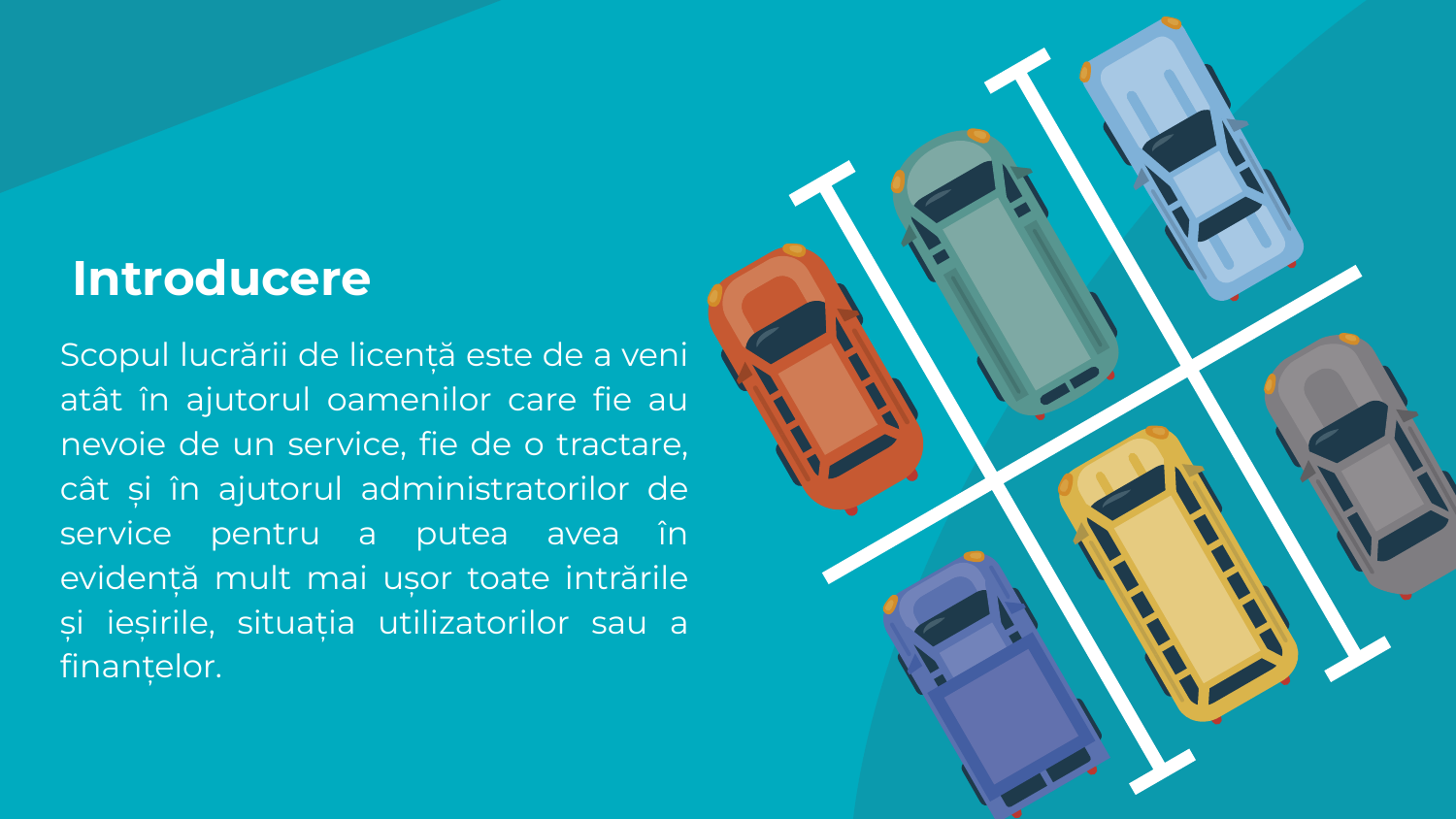

# Introducere
Scopul lucrării de licență este de a veni atât în ajutorul oamenilor care fie au nevoie de un service, fie de o tractare, cât și în ajutorul administratorilor de service pentru a putea avea în evidență mult mai ușor toate intrările și ieșirile, situația utilizatorilor sau a finanțelor.